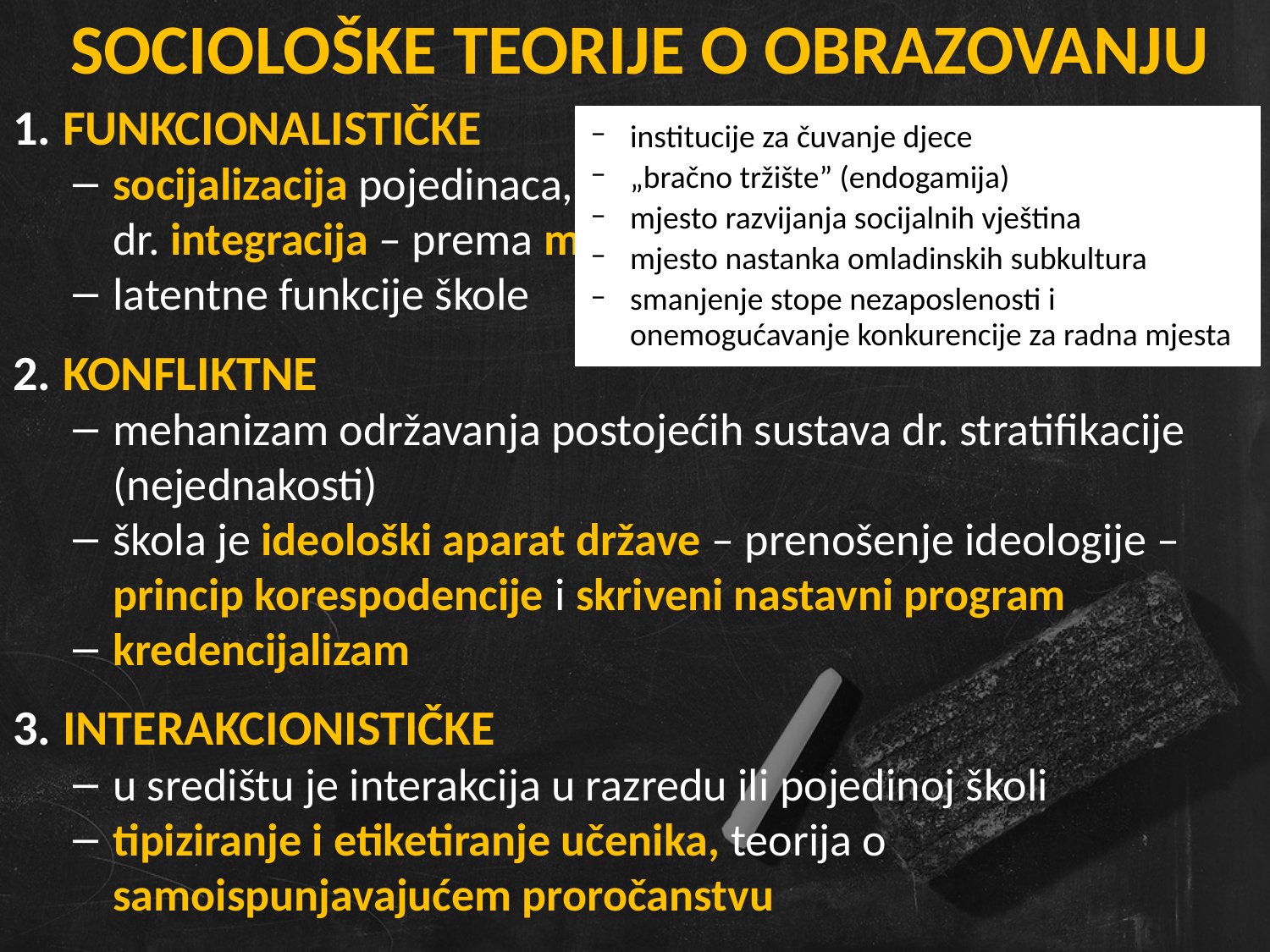

SOCIOLOŠKE TEORIJE O OBRAZOVANJU
FUNKCIONALISTIČKE
socijalizacija pojedinaca, selekcija i alokacija na dr. položaje, dr. integracija – prema meritokratskim načelima
latentne funkcije škole
KONFLIKTNE
mehanizam održavanja postojećih sustava dr. stratifikacije (nejednakosti)
škola je ideološki aparat države – prenošenje ideologije – princip korespodencije i skriveni nastavni program
kredencijalizam
INTERAKCIONISTIČKE
u središtu je interakcija u razredu ili pojedinoj školi
tipiziranje i etiketiranje učenika, teorija o samoispunjavajućem proročanstvu
institucije za čuvanje djece
„bračno tržište” (endogamija)
mjesto razvijanja socijalnih vještina
mjesto nastanka omladinskih subkultura
smanjenje stope nezaposlenosti i onemogućavanje konkurencije za radna mjesta